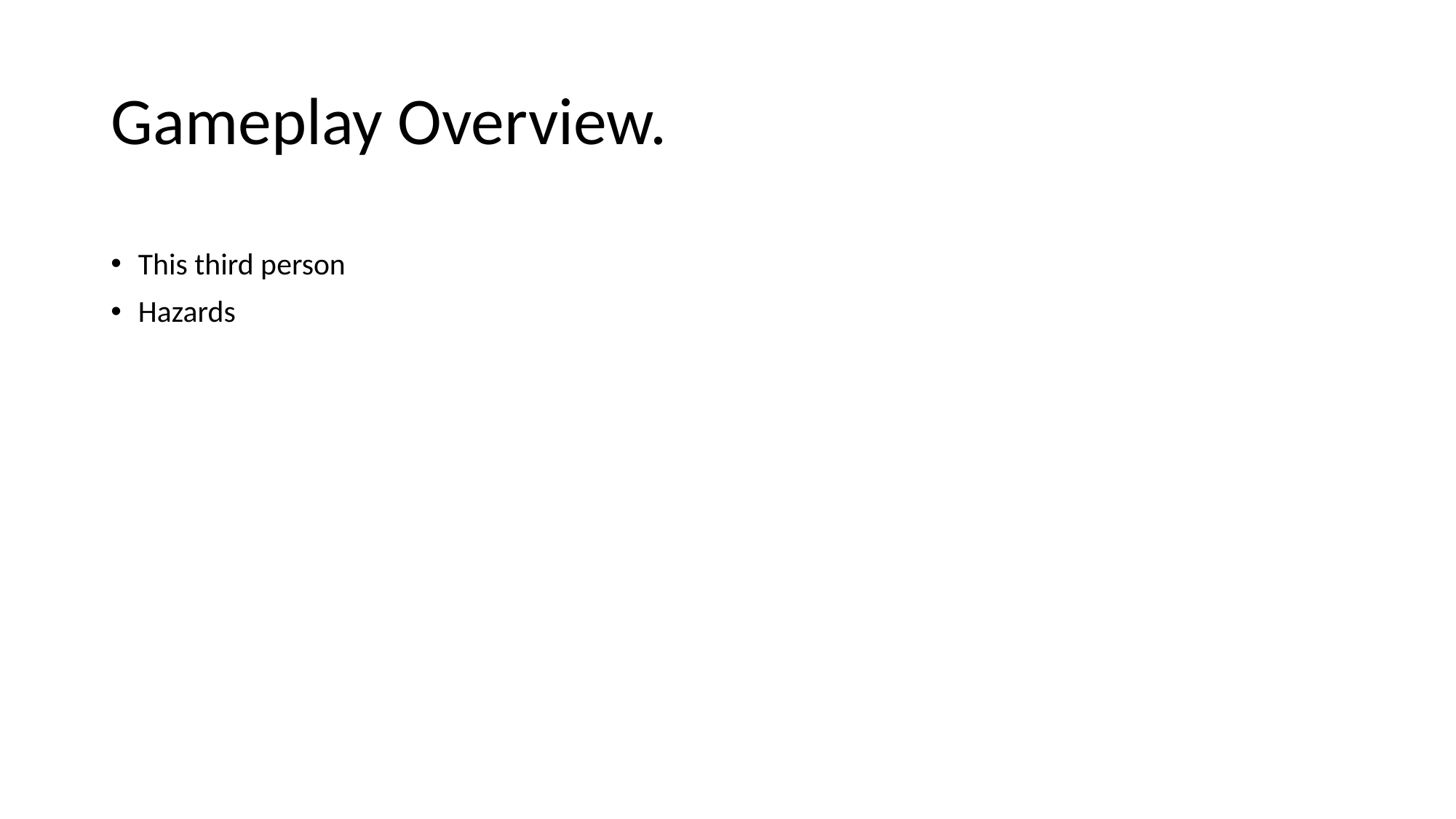

# Gameplay Overview.
This third person
Hazards